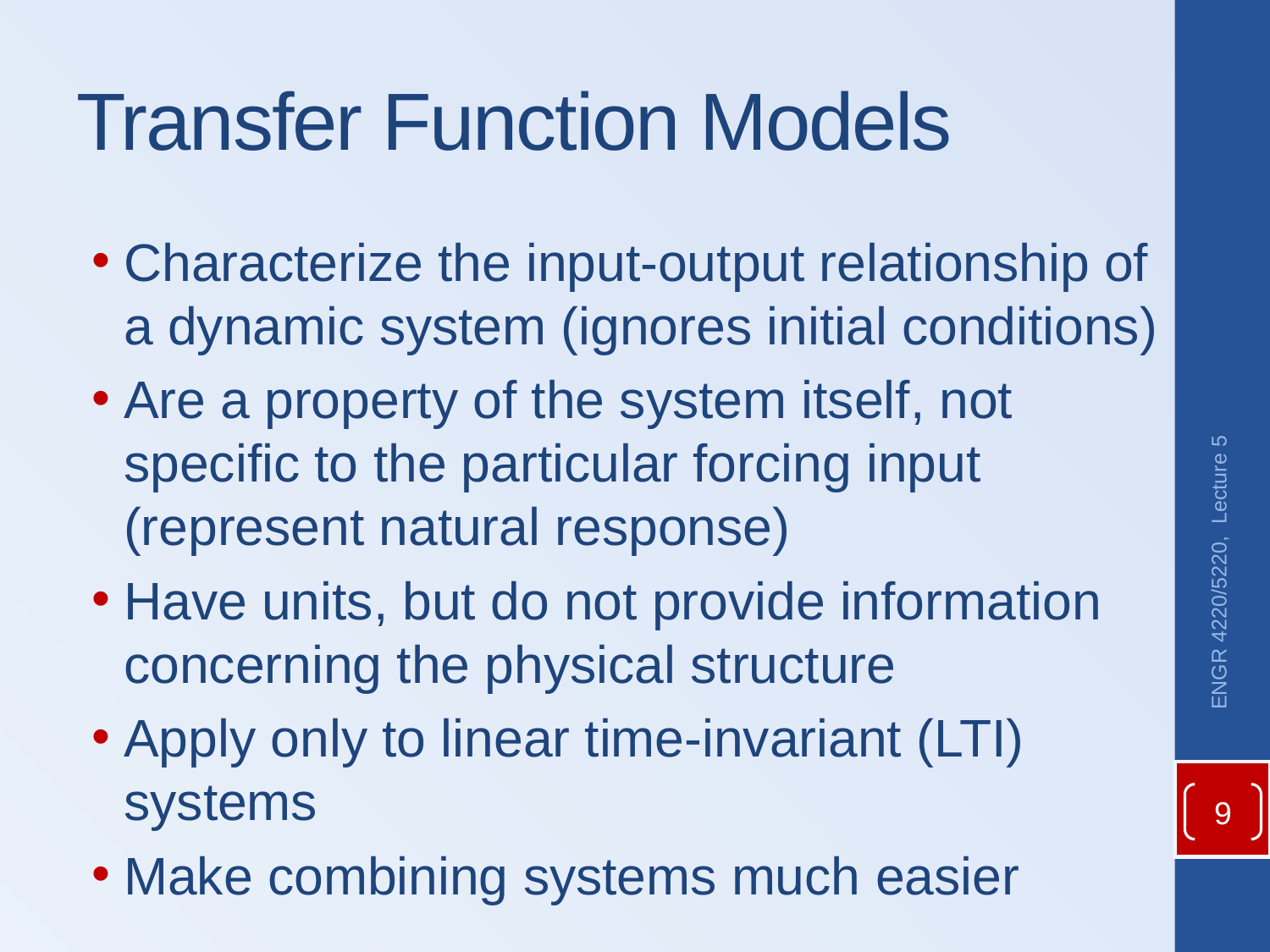

# Transfer Function Models
Characterize the input-output relationship of a dynamic system (ignores initial conditions)
Are a property of the system itself, not specific to the particular forcing input (represent natural response)
Have units, but do not provide information concerning the physical structure
Apply only to linear time-invariant (LTI) systems
Make combining systems much easier
ENGR 4220/5220,  Lecture 5
9